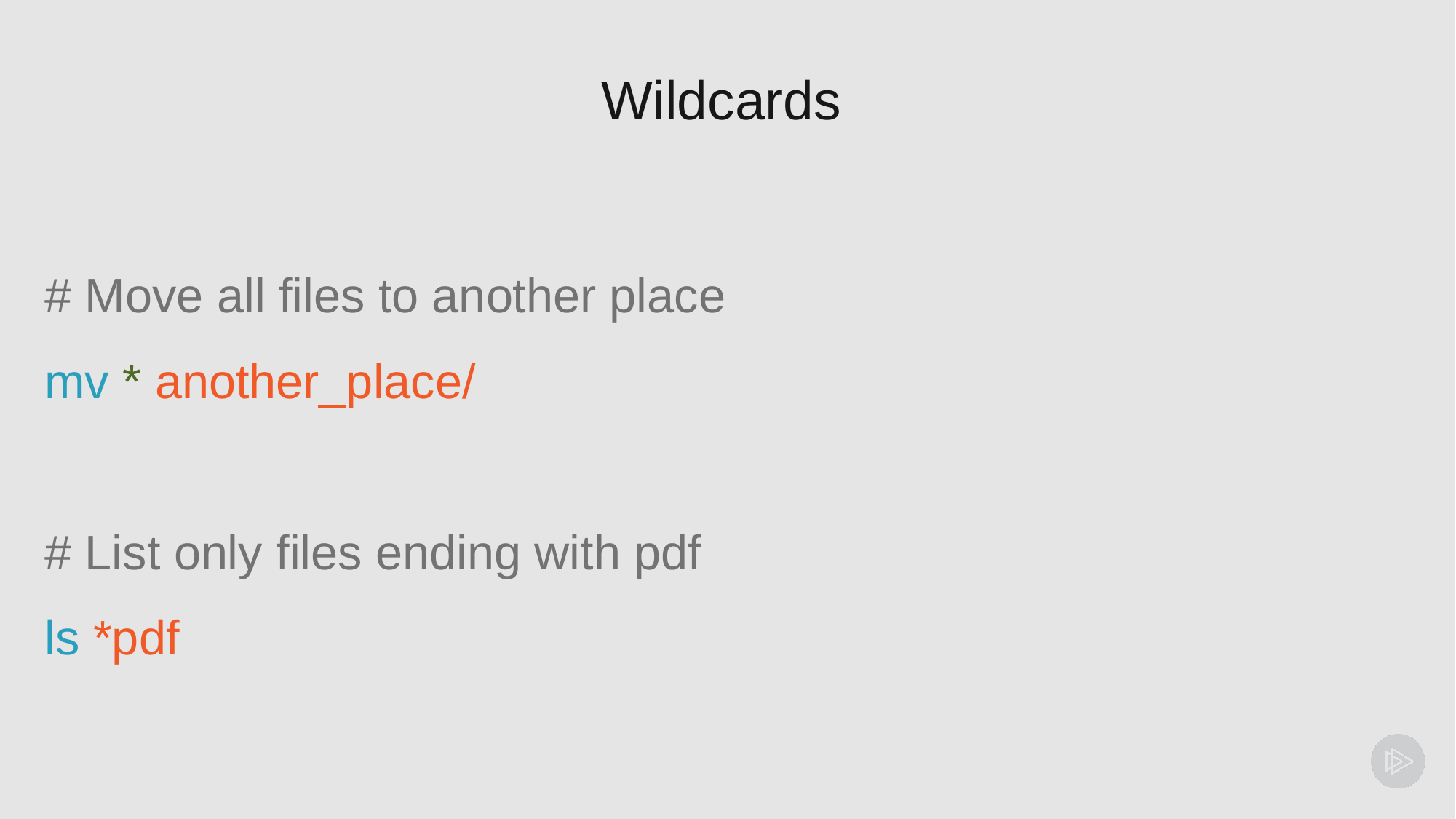

# Wildcards
# Move all files to another place
mv * another_place/

# List only files ending with pdf
ls *pdf